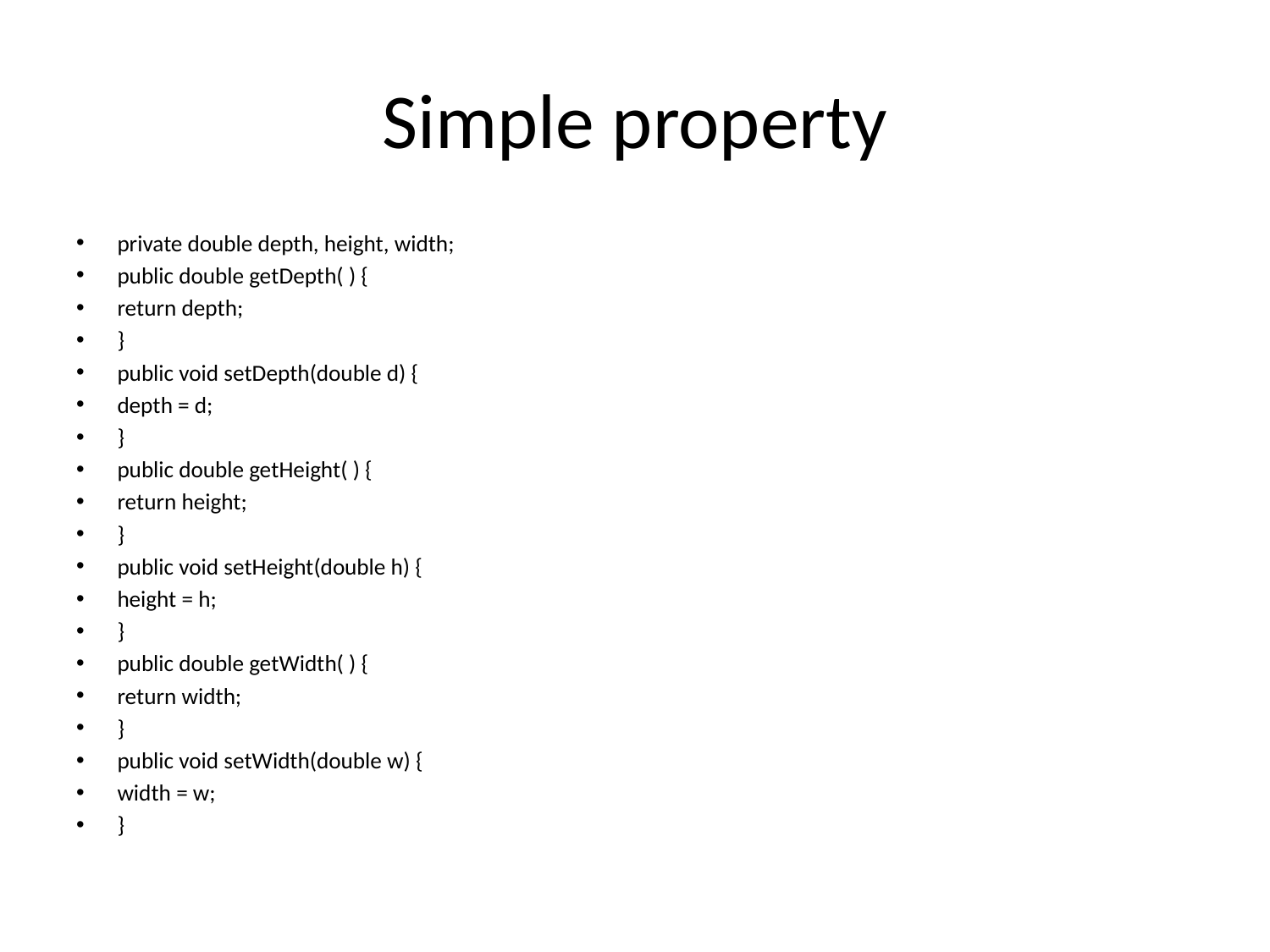

# Simple property
private double depth, height, width;
public double getDepth( ) {
return depth;
}
public void setDepth(double d) {
depth = d;
}
public double getHeight( ) {
return height;
}
public void setHeight(double h) {
height = h;
}
public double getWidth( ) {
return width;
}
public void setWidth(double w) {
width = w;
}